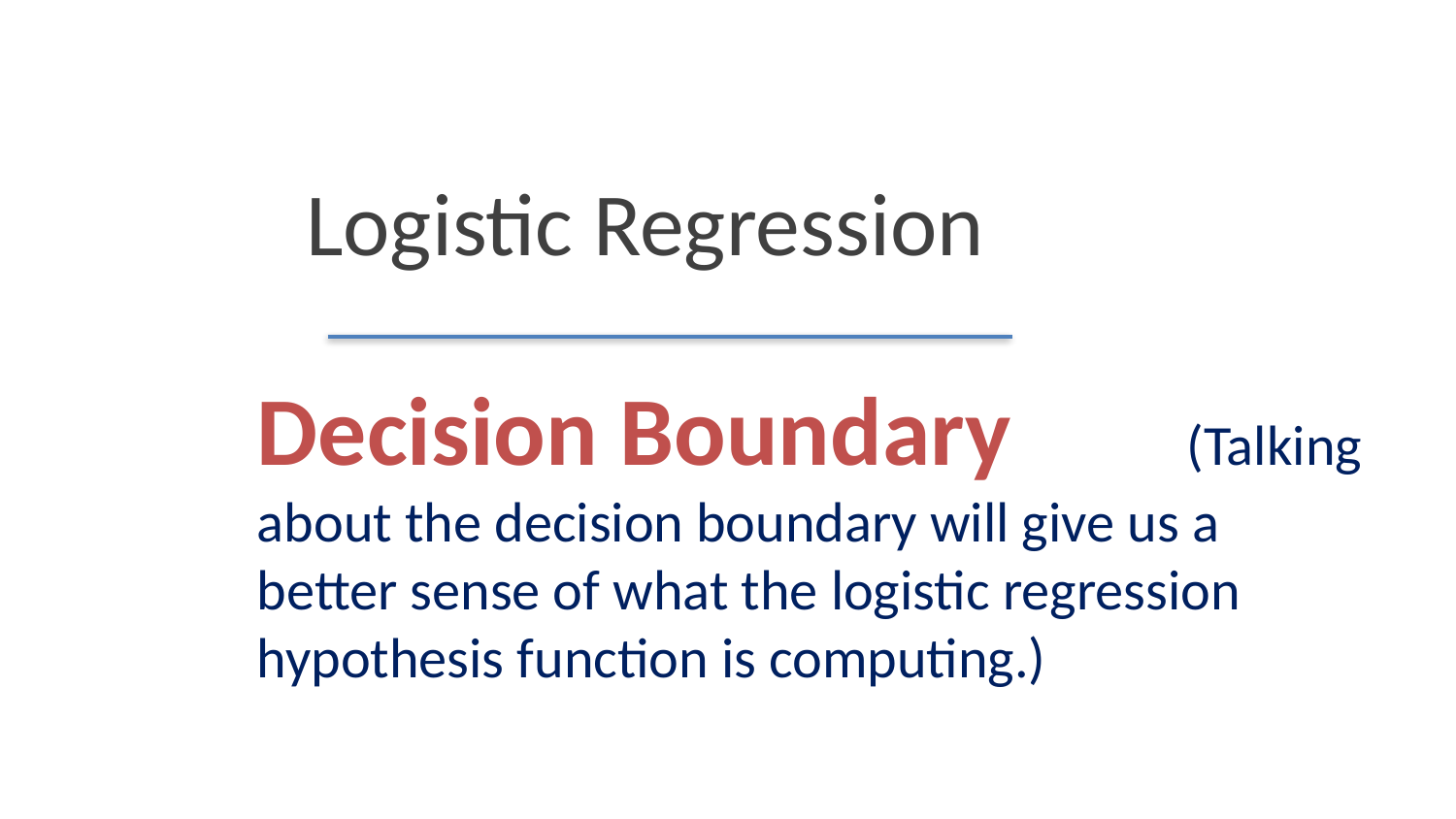

Logistic Regression
# Decision Boundary        (Talking about the decision boundary will give us a better sense of what the logistic regression hypothesis function is computing.)